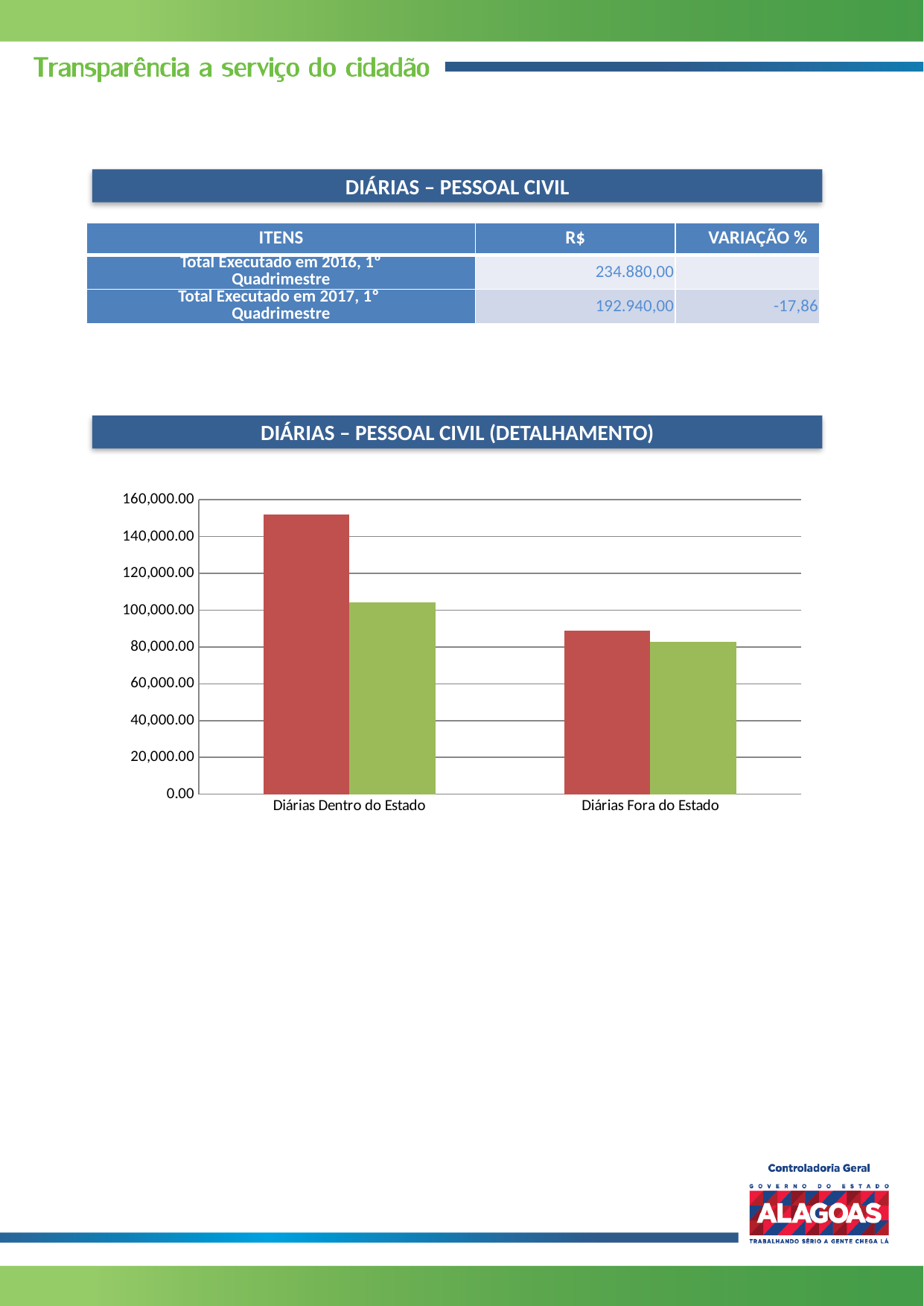

DIÁRIAS – PESSOAL CIVIL
| ITENS | R$ | VARIAÇÃO % |
| --- | --- | --- |
| Total Executado em 2016, 1º Quadrimestre | 234.880,00 |  |
| Total Executado em 2017, 1º Quadrimestre | 192.940,00 | -17,86 |
DIÁRIAS – PESSOAL CIVIL (DETALHAMENTO)

### Chart

| Category |  |  |
|---|---|---|
| Diárias Dentro do Estado | 152010.0 | 104180.0 |
| Diárias Fora do Estado | 88760.0 | 82870.0 |